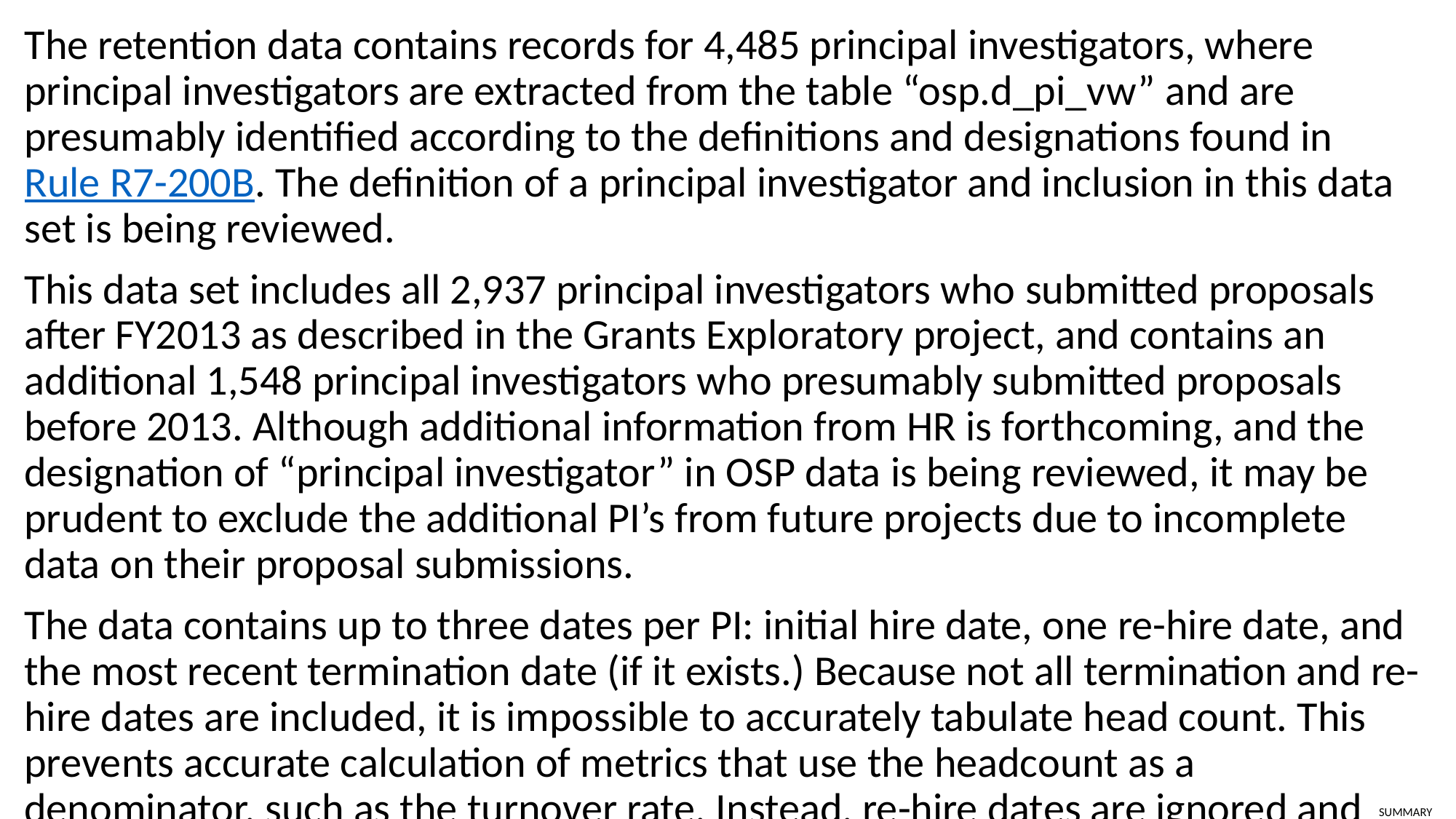

The retention data contains records for 4,485 principal investigators, where principal investigators are extracted from the table “osp.d_pi_vw” and are presumably identified according to the definitions and designations found in Rule R7-200B. The definition of a principal investigator and inclusion in this data set is being reviewed.
This data set includes all 2,937 principal investigators who submitted proposals after FY2013 as described in the Grants Exploratory project, and contains an additional 1,548 principal investigators who presumably submitted proposals before 2013. Although additional information from HR is forthcoming, and the designation of “principal investigator” in OSP data is being reviewed, it may be prudent to exclude the additional PI’s from future projects due to incomplete data on their proposal submissions.
The data contains up to three dates per PI: initial hire date, one re-hire date, and the most recent termination date (if it exists.) Because not all termination and re-hire dates are included, it is impossible to accurately tabulate head count. This prevents accurate calculation of metrics that use the headcount as a denominator, such as the turnover rate. Instead, re-hire dates are ignored and headcount is estimated using the initial hire date.
As well, action reasons (such as an explanation for termination) are not included, making it impossible to distinguish “voluntary” and “involuntary” separation.
# SUMMARY